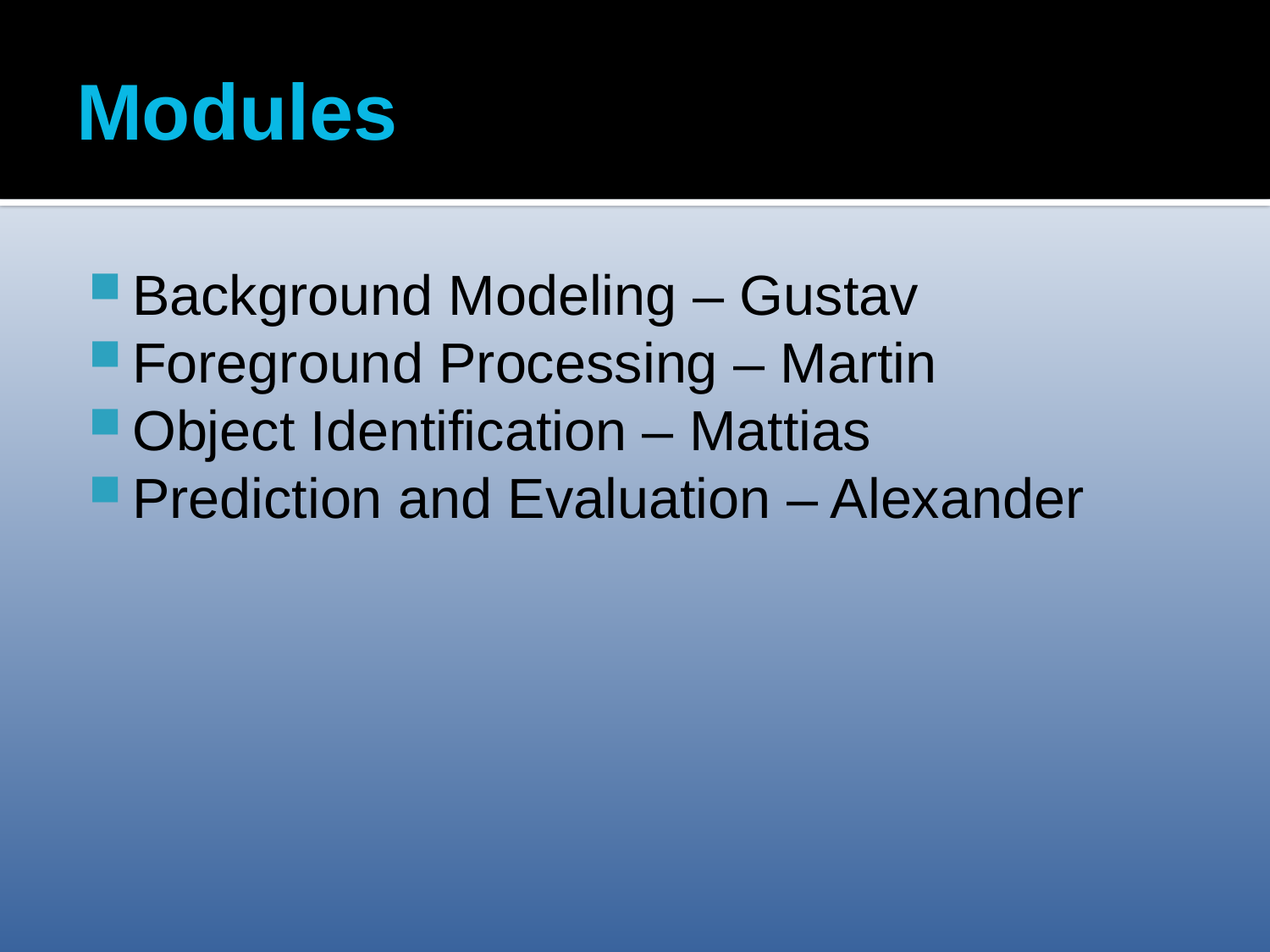

# Modules
Background Modeling – Gustav
Foreground Processing – Martin
Object Identification – Mattias
Prediction and Evaluation – Alexander